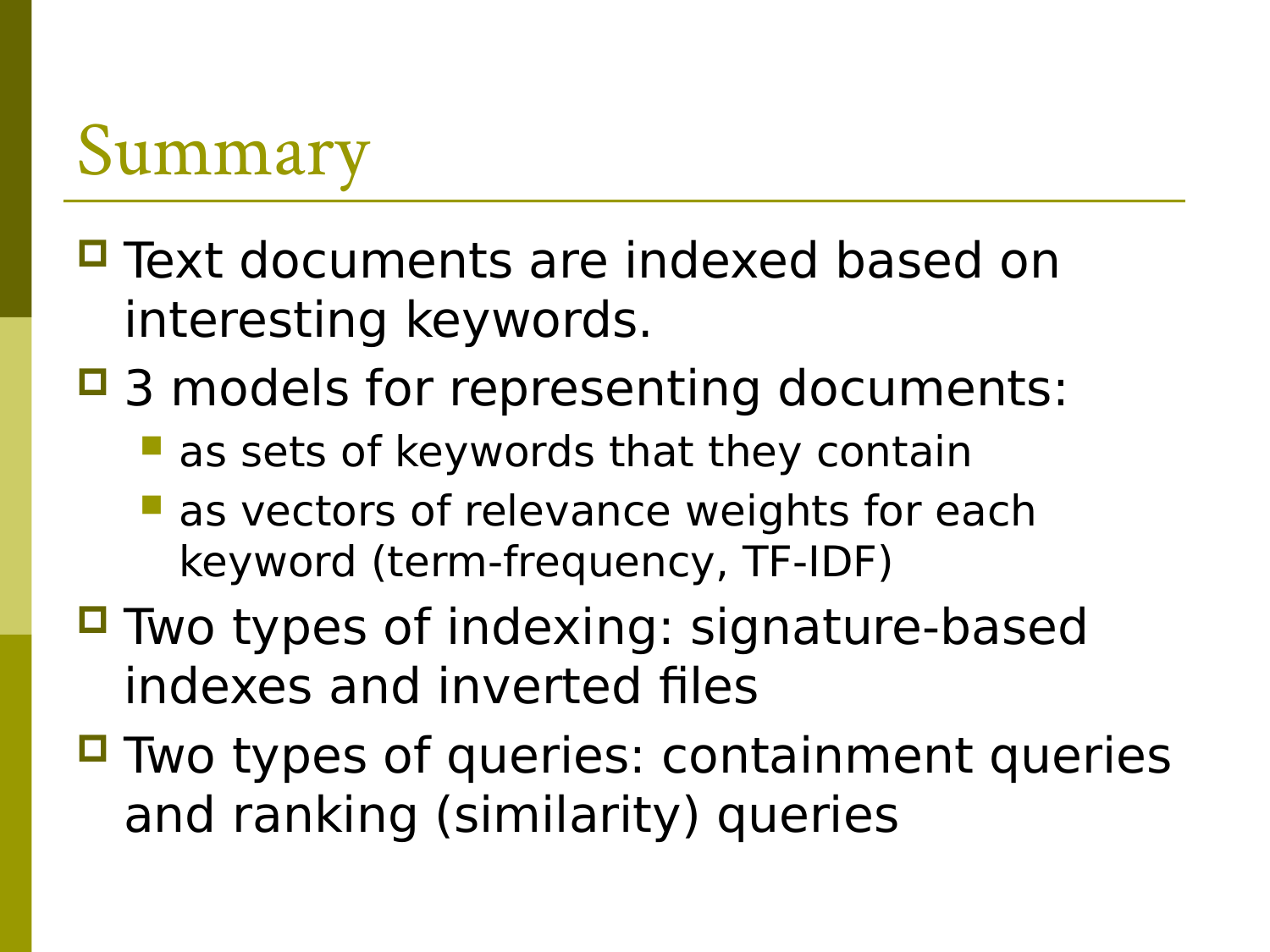

# Summary
Text documents are indexed based on interesting keywords.
3 models for representing documents:
as sets of keywords that they contain
as vectors of relevance weights for each keyword (term-frequency, TF-IDF)
Two types of indexing: signature-based indexes and inverted files
Two types of queries: containment queries and ranking (similarity) queries